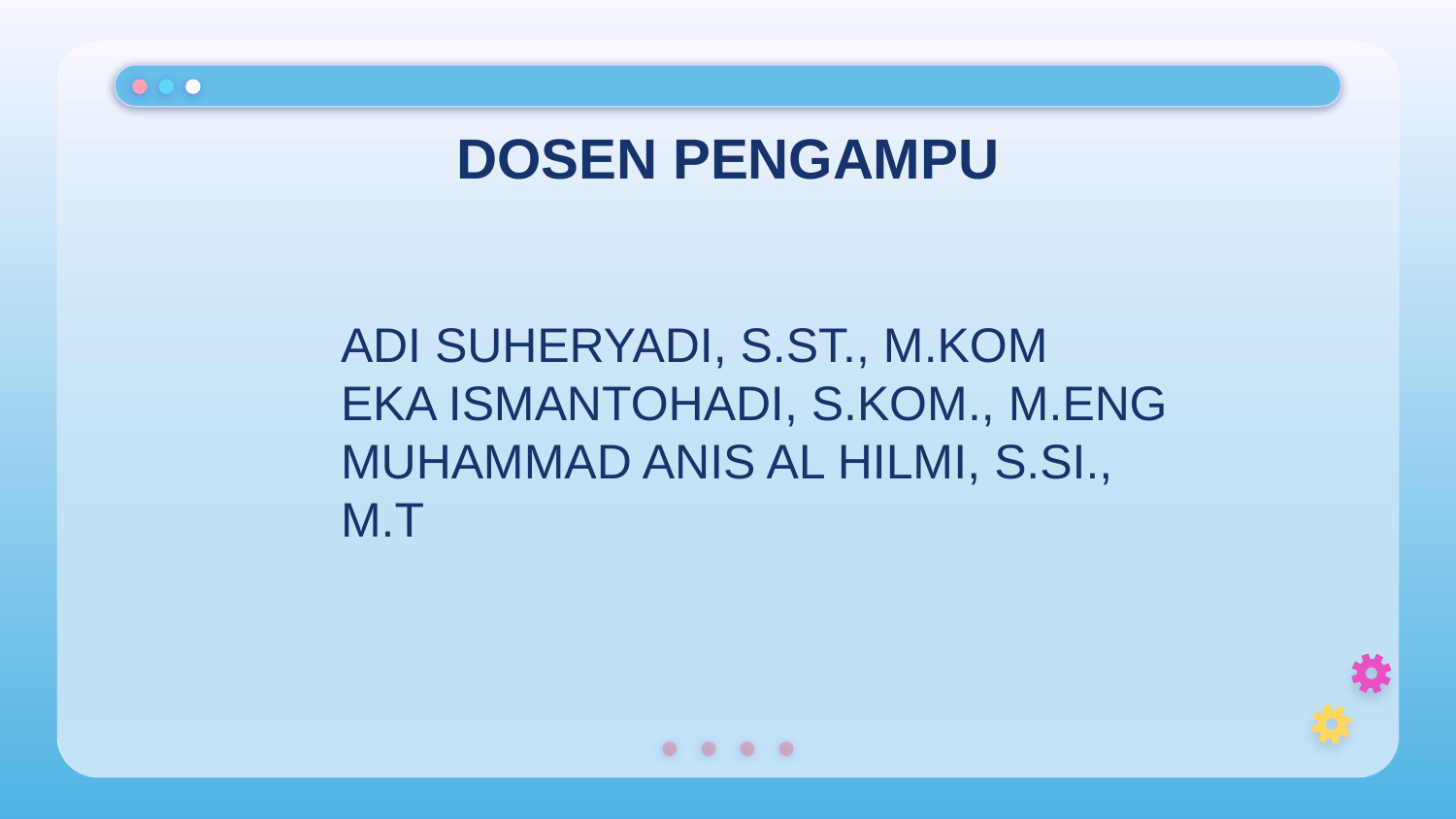

# DOSEN PENGAMPU
ADI SUHERYADI, S.ST., M.KOM
EKA ISMANTOHADI, S.KOM., M.ENG
MUHAMMAD ANIS AL HILMI, S.SI., M.T